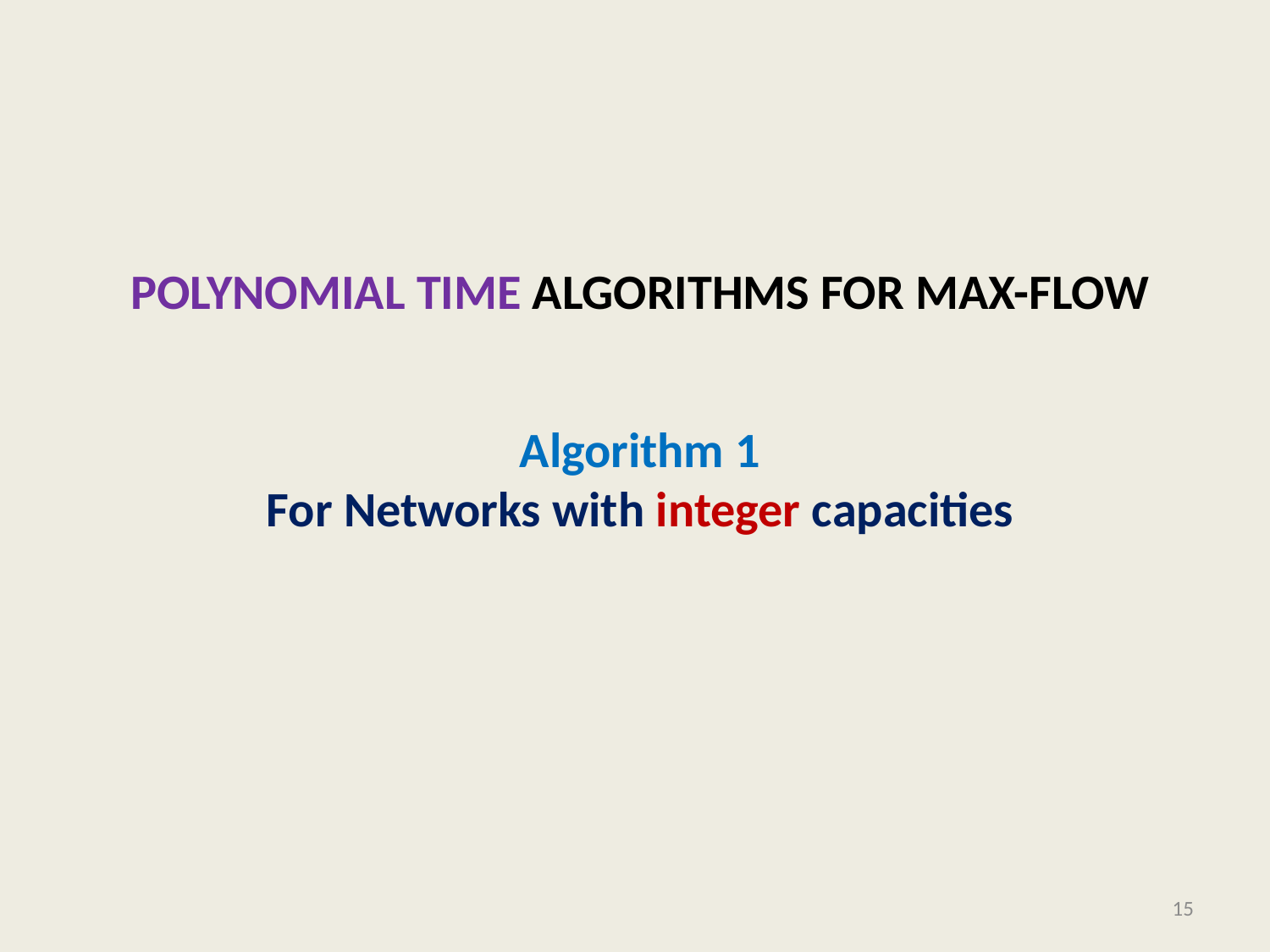

# Polynomial Time algorithms for max-flow
Algorithm 1
For Networks with integer capacities

15